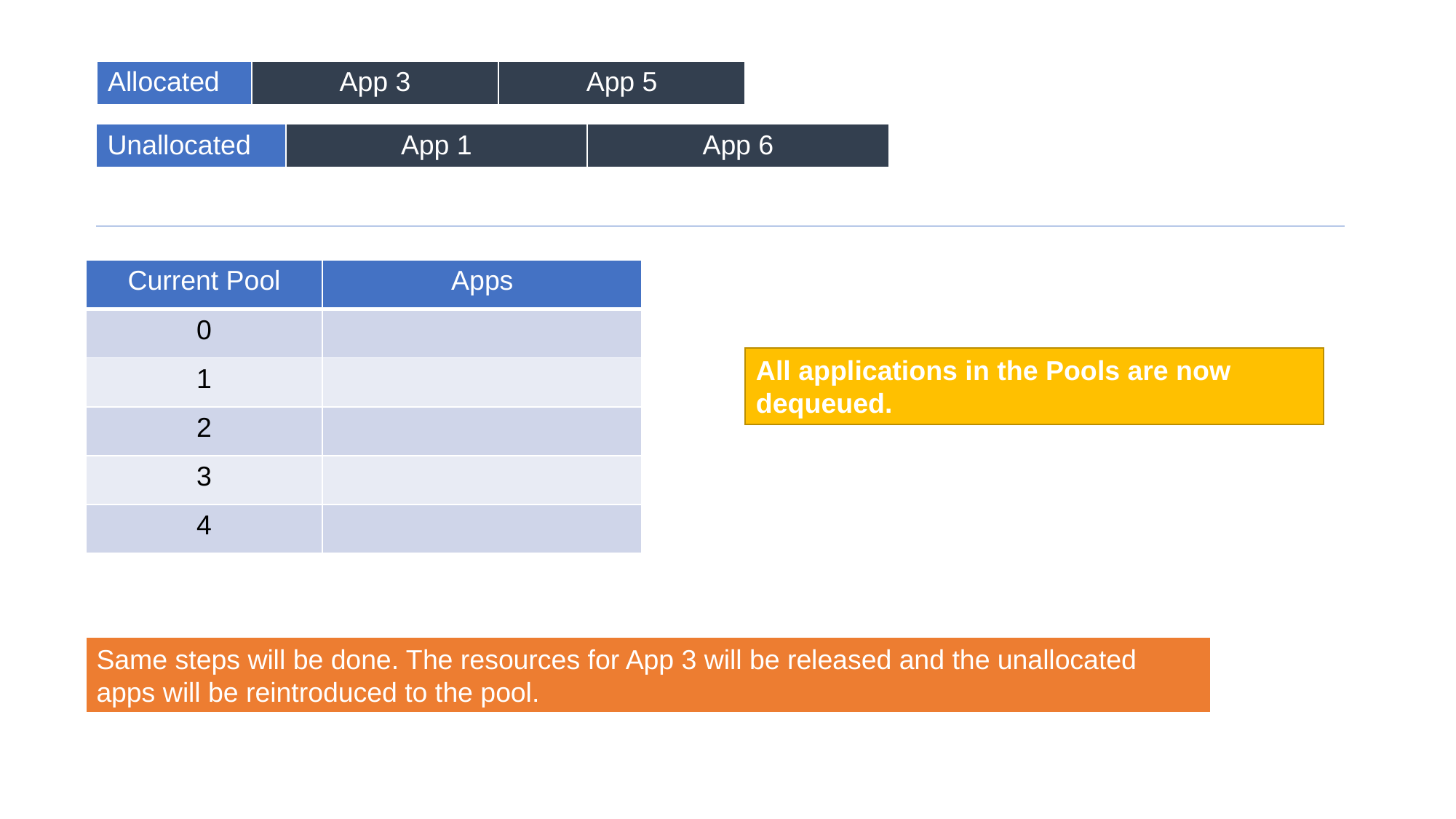

| Allocated | App 3 | App 5 |
| --- | --- | --- |
| Unallocated | App 1 | App 6 |
| --- | --- | --- |
| Current Pool | Apps |
| --- | --- |
| 0 |  |
| 1 |  |
| 2 |  |
| 3 |  |
| 4 |  |
All applications in the Pools are now dequeued.
Same steps will be done. The resources for App 3 will be released and the unallocated apps will be reintroduced to the pool.